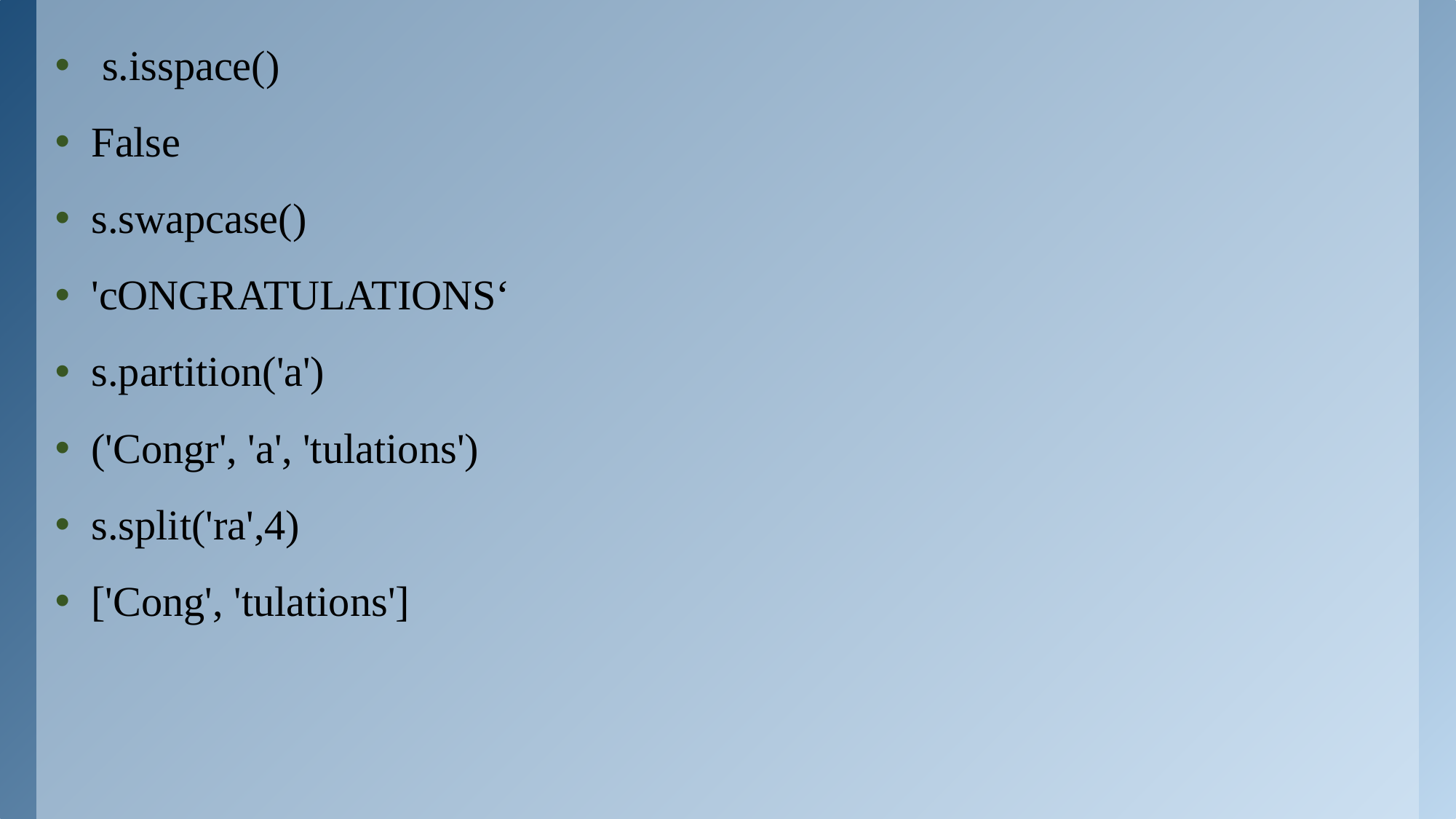

s.isspace()
False
s.swapcase()
'cONGRATULATIONS‘
s.partition('a')
('Congr', 'a', 'tulations')
s.split('ra',4)
['Cong', 'tulations']